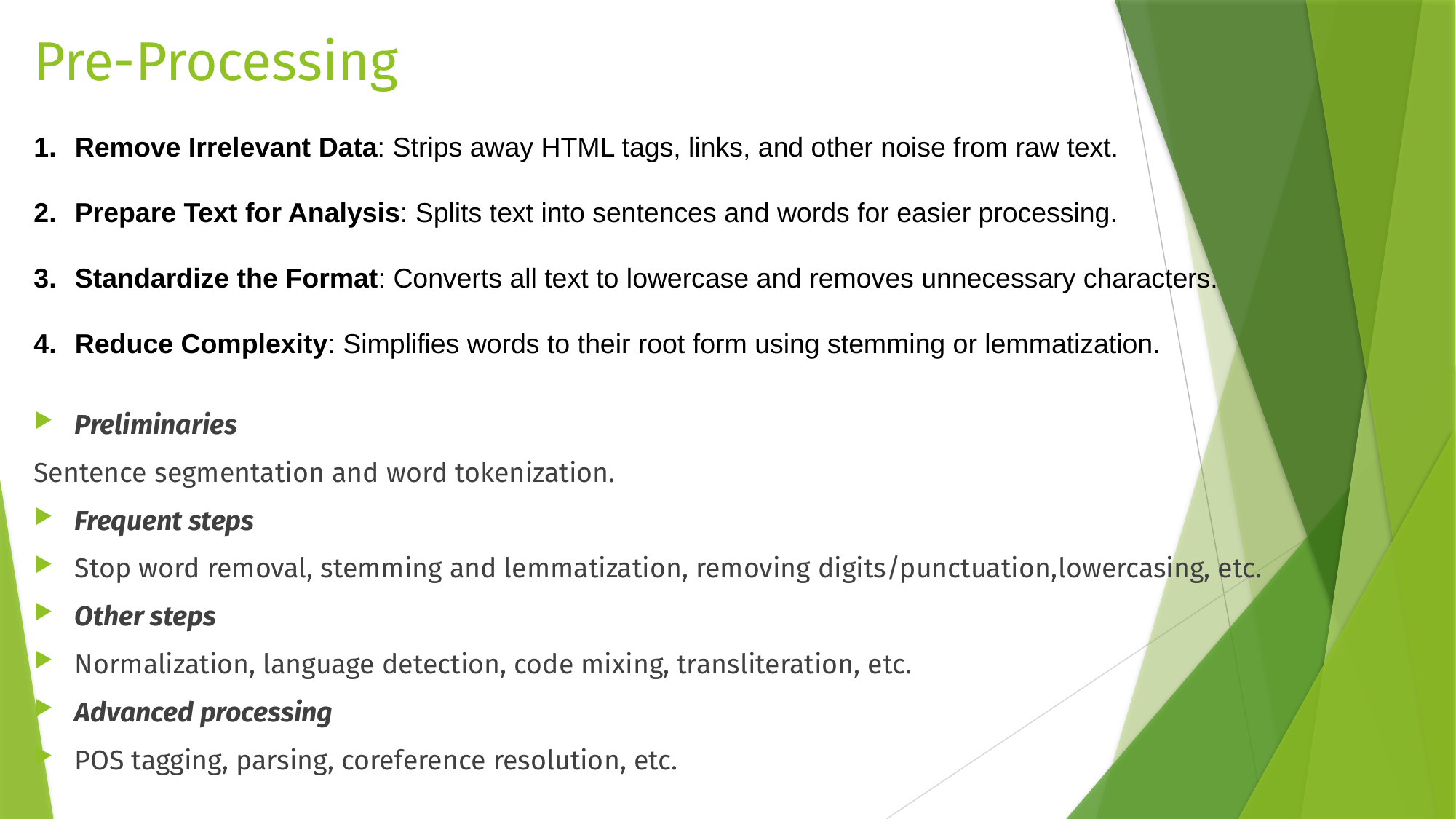

# Pre-Processing
Remove Irrelevant Data: Strips away HTML tags, links, and other noise from raw text.
Prepare Text for Analysis: Splits text into sentences and words for easier processing.
Standardize the Format: Converts all text to lowercase and removes unnecessary characters.
Reduce Complexity: Simplifies words to their root form using stemming or lemmatization.

Preliminaries
Sentence segmentation and word tokenization.
Frequent steps
Stop word removal, stemming and lemmatization, removing digits/punctuation,lowercasing, etc.
Other steps
Normalization, language detection, code mixing, transliteration, etc.
Advanced processing
POS tagging, parsing, coreference resolution, etc.